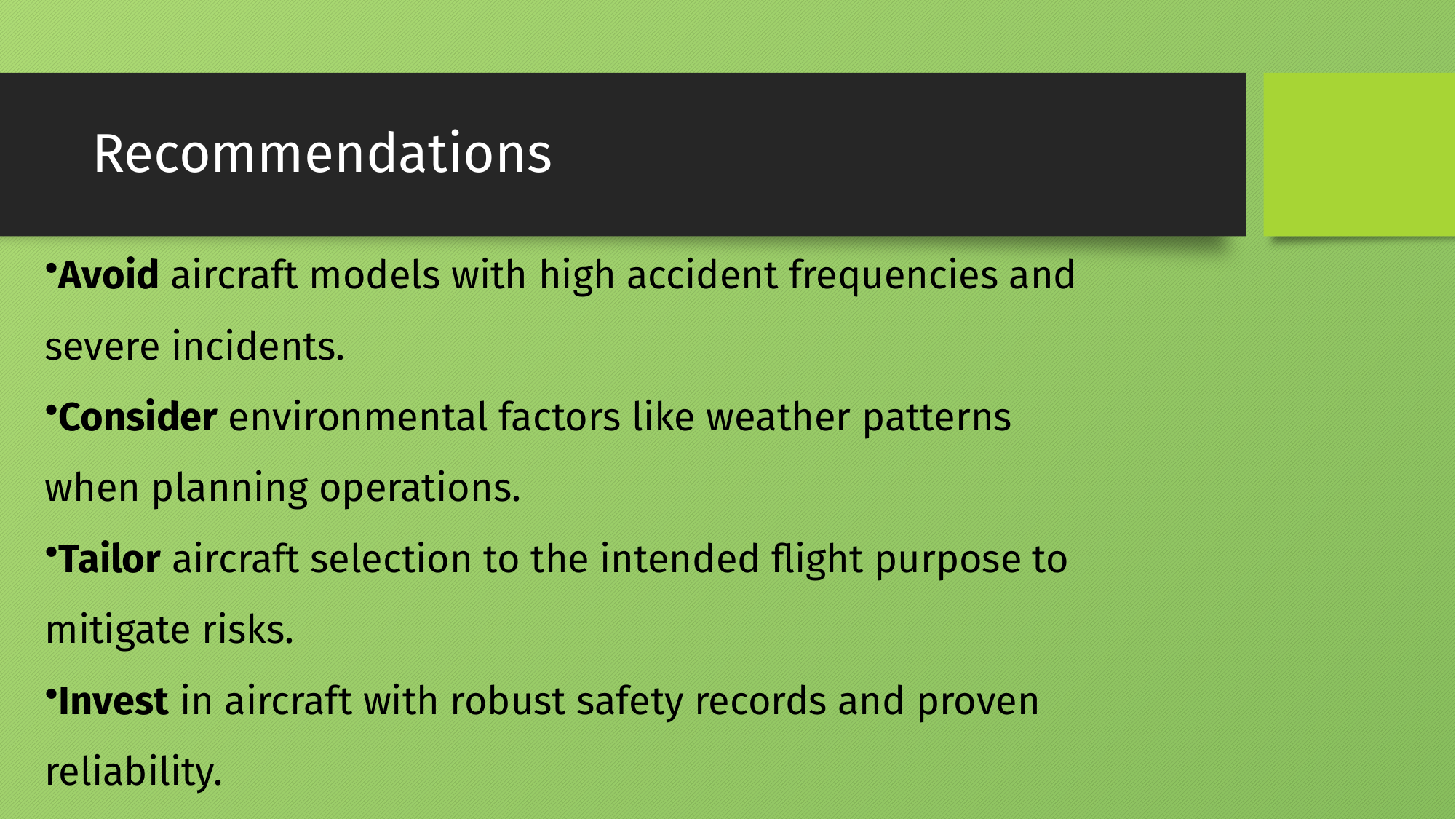

# Recommendations
Avoid aircraft models with high accident frequencies and severe incidents.
Consider environmental factors like weather patterns when planning operations.
Tailor aircraft selection to the intended flight purpose to mitigate risks.
Invest in aircraft with robust safety records and proven reliability.